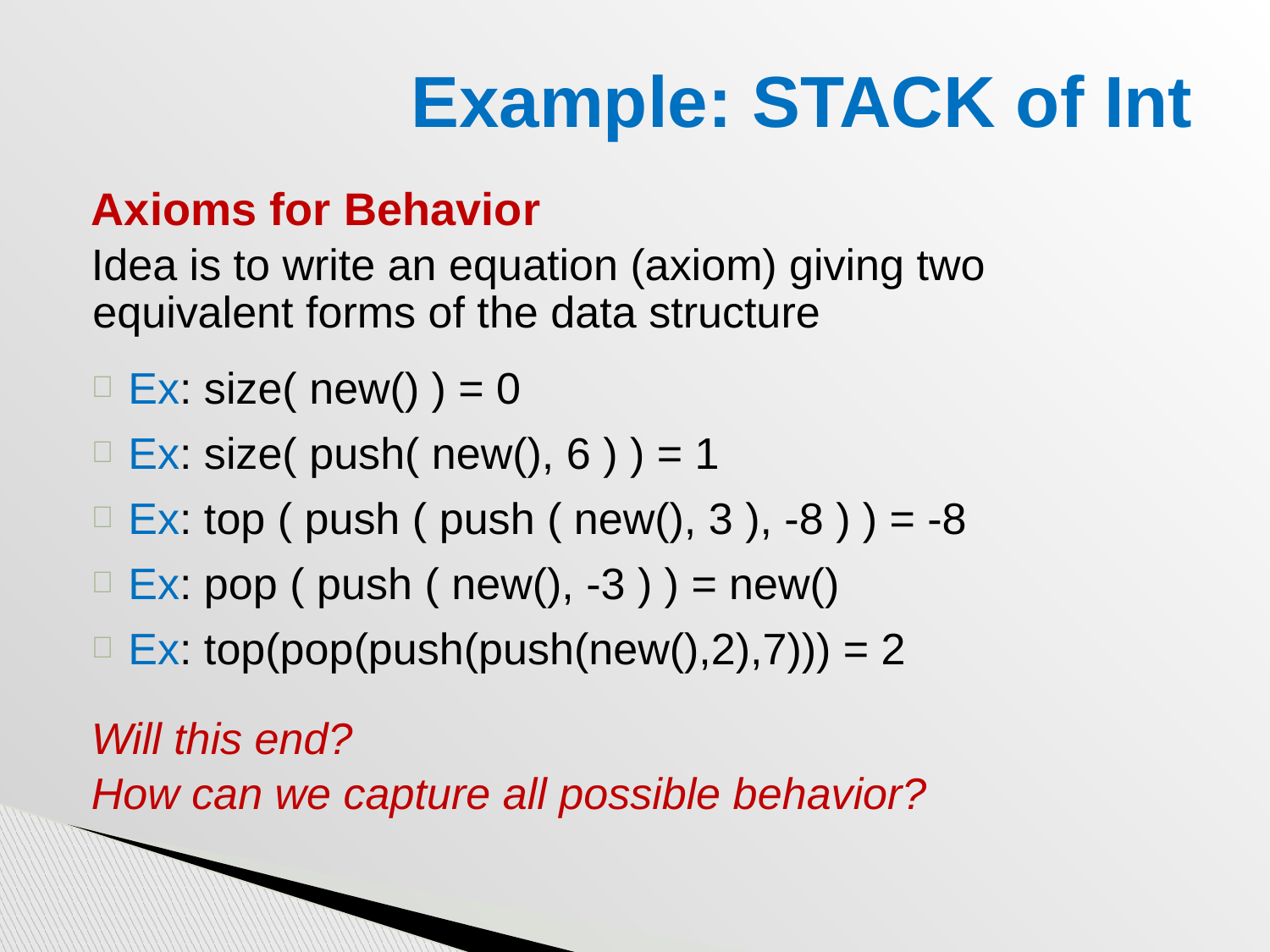

# Example: STACK of Int
Axioms for Behavior
Idea is to write an equation (axiom) giving two equivalent forms of the data structure
Ex: size( new() ) = 0
Ex: size( push( new(), 6 ) ) = 1
Ex: top ( push ( push ( new(), 3 ), -8 ) ) = -8
Ex: pop ( push ( new(), -3 ) ) = new()
Ex: top(pop(push(push(new(),2),7))) = 2
Will this end?
How can we capture all possible behavior?